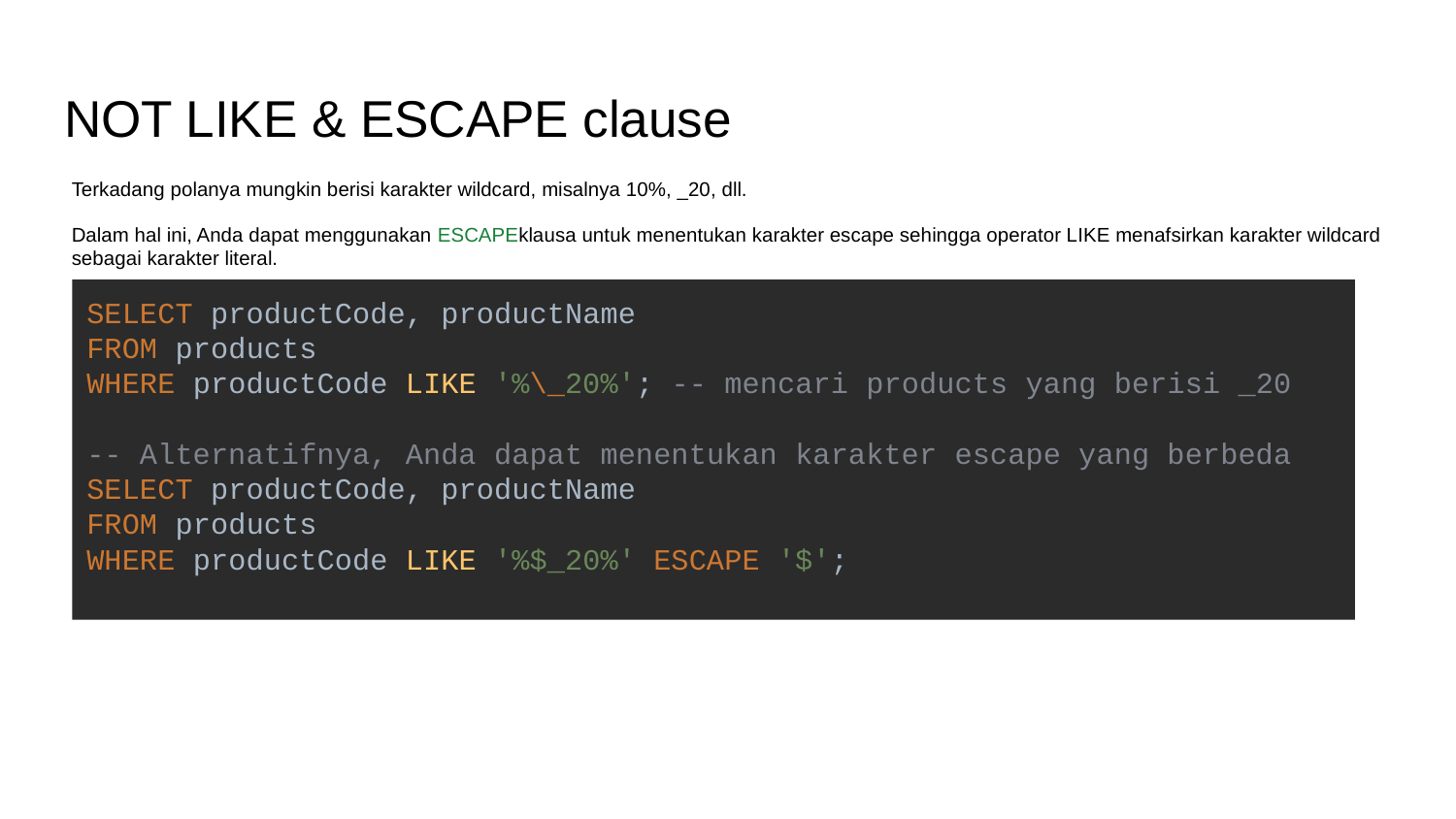

# NOT LIKE & ESCAPE clause
Terkadang polanya mungkin berisi karakter wildcard, misalnya 10%, _20, dll.
Dalam hal ini, Anda dapat menggunakan ESCAPEklausa untuk menentukan karakter escape sehingga operator LIKE menafsirkan karakter wildcard sebagai karakter literal.
SELECT productCode, productName
FROM products
WHERE productCode LIKE '%\_20%'; -- mencari products yang berisi _20

-- Alternatifnya, Anda dapat menentukan karakter escape yang berbeda
SELECT productCode, productName
FROM products
WHERE productCode LIKE '%$_20%' ESCAPE '$';